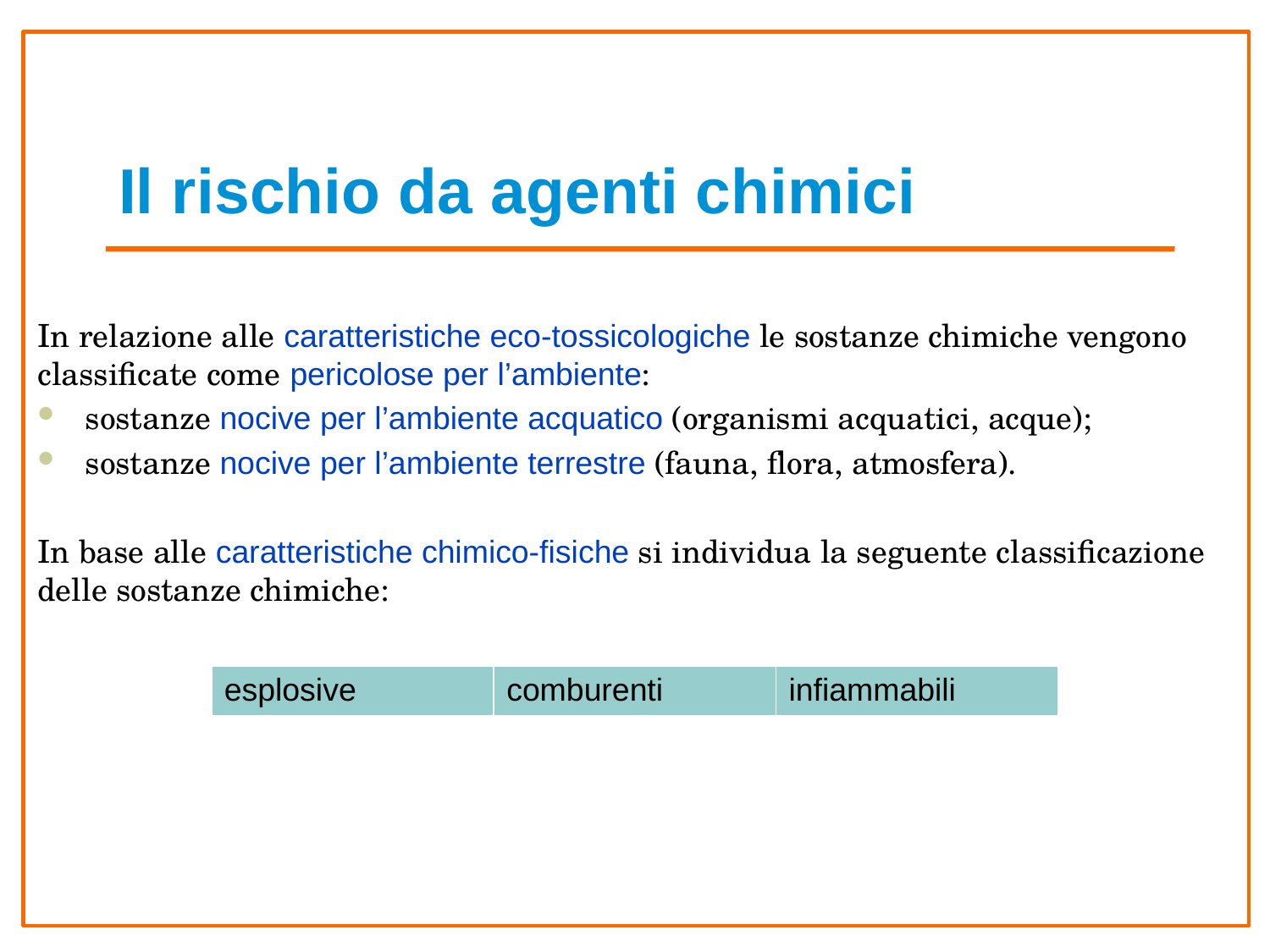

# Il rischio da agenti chimici

In relazione alle caratteristiche eco-tossicologiche le sostanze chimiche vengono classificate come pericolose per l’ambiente:
sostanze nocive per l’ambiente acquatico (organismi acquatici, acque);
sostanze nocive per l’ambiente terrestre (fauna, flora, atmosfera).

In base alle caratteristiche chimico-fisiche si individua la seguente classificazione delle sostanze chimiche:
| esplosive | comburenti | infiammabili |
| --- | --- | --- |